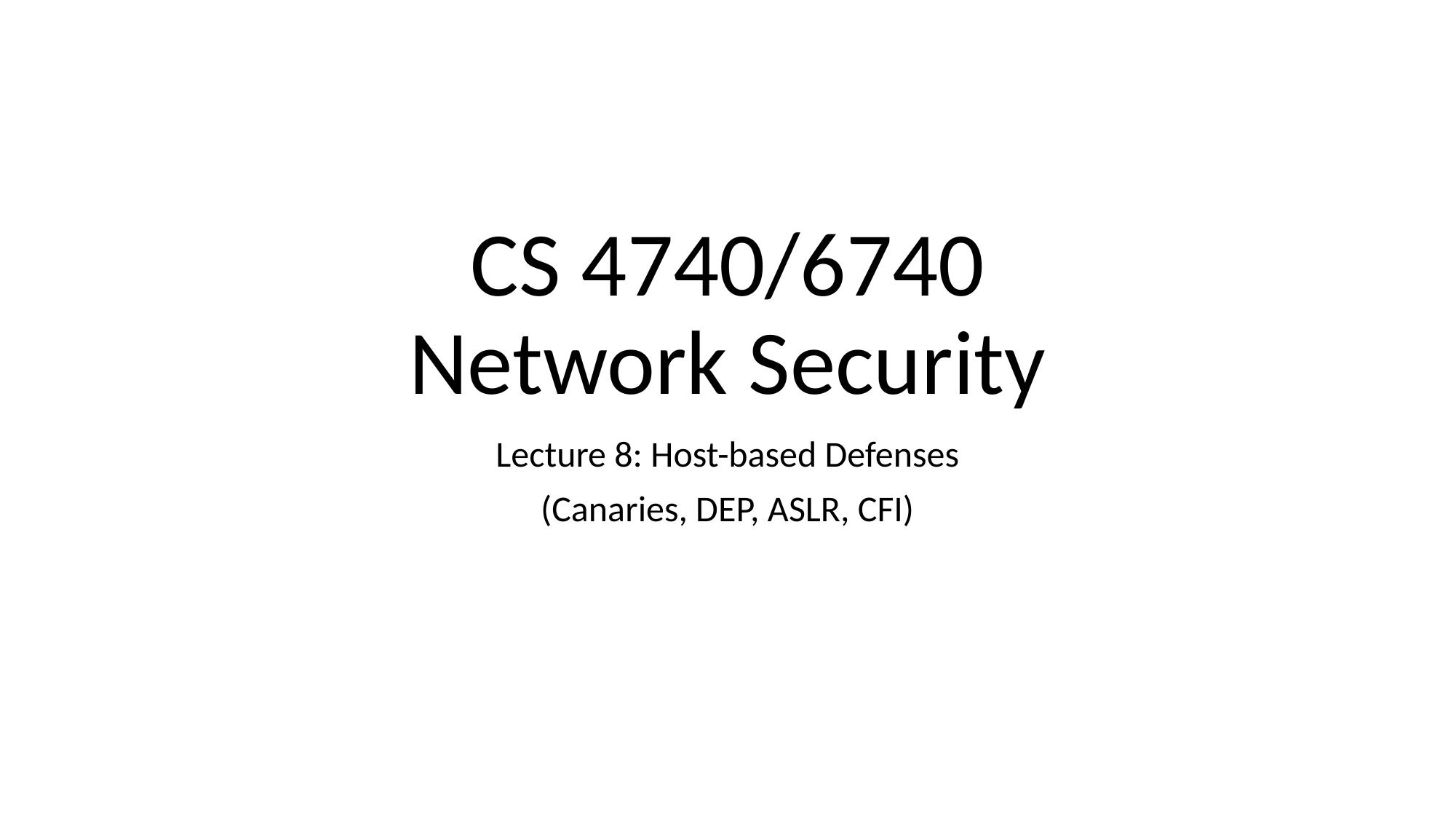

# CS 4740/6740 Network Security
Lecture 8: Host-based Defenses
(Canaries, DEP, ASLR, CFI)